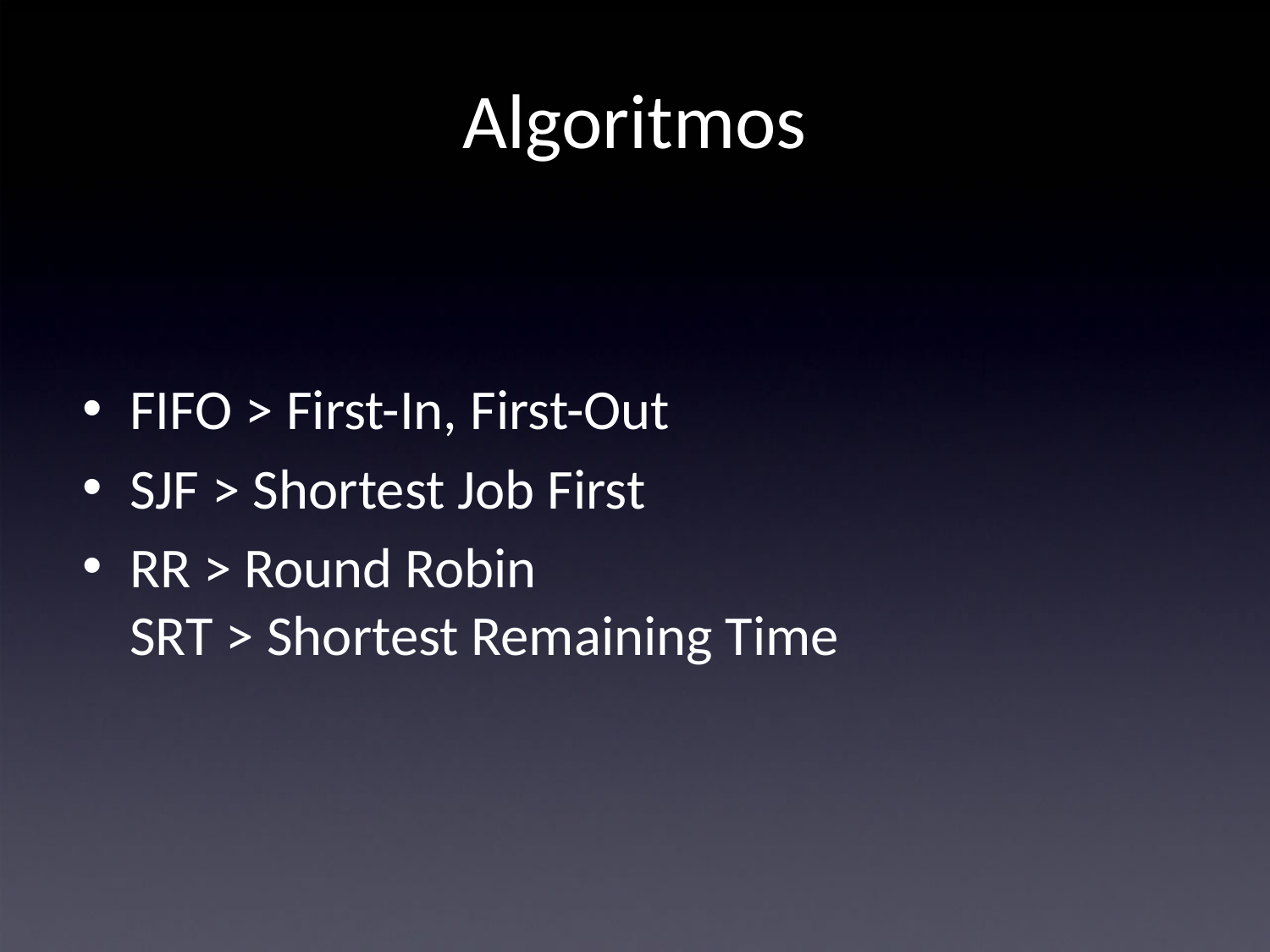

# Algoritmos
FIFO > First-In, First-Out
SJF > Shortest Job First
RR > Round Robin
SRT > Shortest Remaining Time